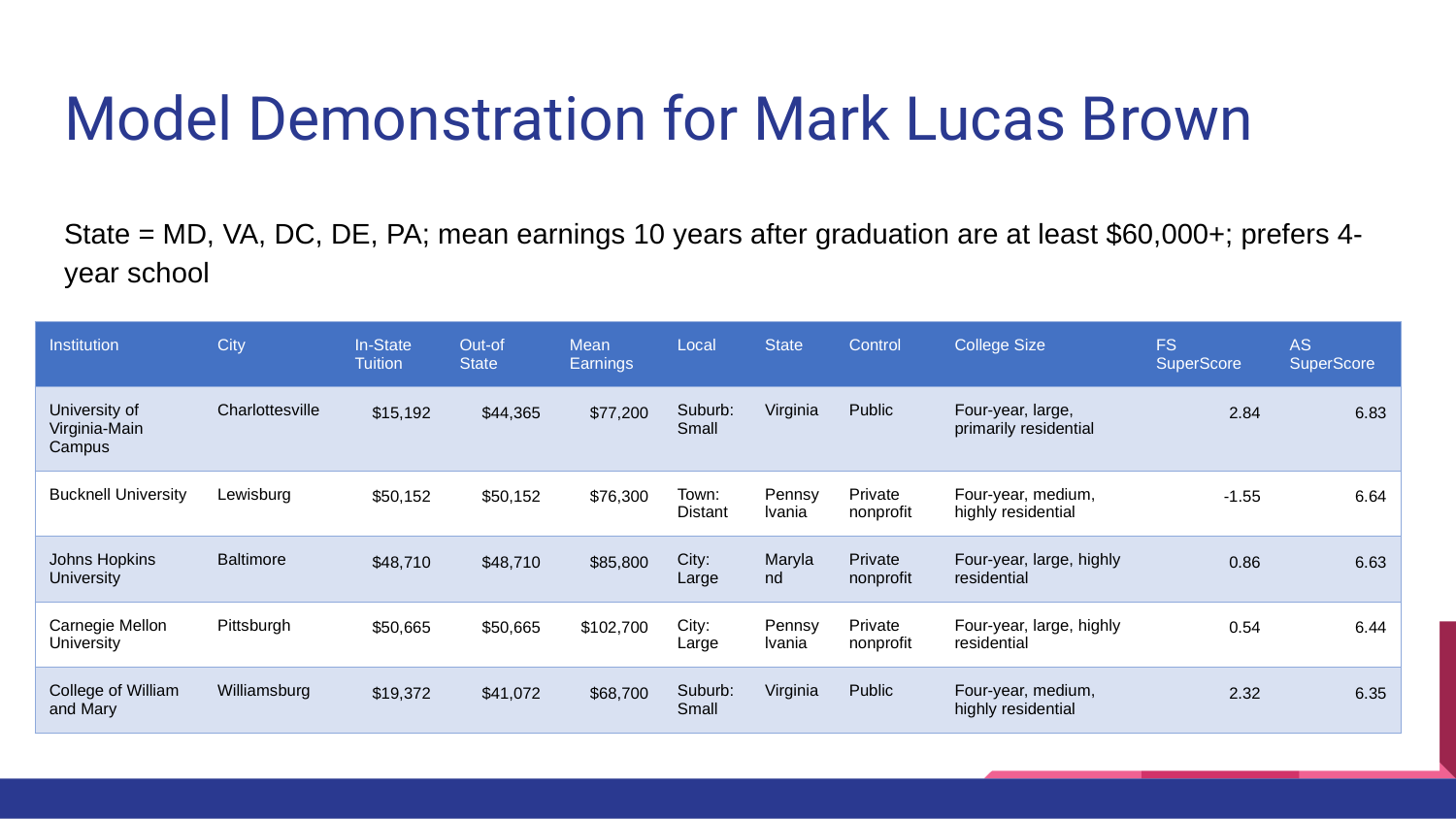

# Model Demonstration for Mark Lucas Brown
State = MD, VA, DC, DE, PA; mean earnings 10 years after graduation are at least $60,000+; prefers 4-year school

| Institution | City | In-State Tuition | Out-of State | Mean Earnings | Local | State | Control | College Size | FS SuperScore | AS SuperScore |
| --- | --- | --- | --- | --- | --- | --- | --- | --- | --- | --- |
| University of Virginia-Main Campus | Charlottesville | $15,192 | $44,365 | $77,200 | Suburb: Small | Virginia | Public | Four-year, large, primarily residential | 2.84 | 6.83 |
| Bucknell University | Lewisburg | $50,152 | $50,152 | $76,300 | Town: Distant | Pennsylvania | Private nonprofit | Four-year, medium, highly residential | -1.55 | 6.64 |
| Johns Hopkins University | Baltimore | $48,710 | $48,710 | $85,800 | City: Large | Maryland | Private nonprofit | Four-year, large, highly residential | 0.86 | 6.63 |
| Carnegie Mellon University | Pittsburgh | $50,665 | $50,665 | $102,700 | City: Large | Pennsylvania | Private nonprofit | Four-year, large, highly residential | 0.54 | 6.44 |
| College of William and Mary | Williamsburg | $19,372 | $41,072 | $68,700 | Suburb: Small | Virginia | Public | Four-year, medium, highly residential | 2.32 | 6.35 |